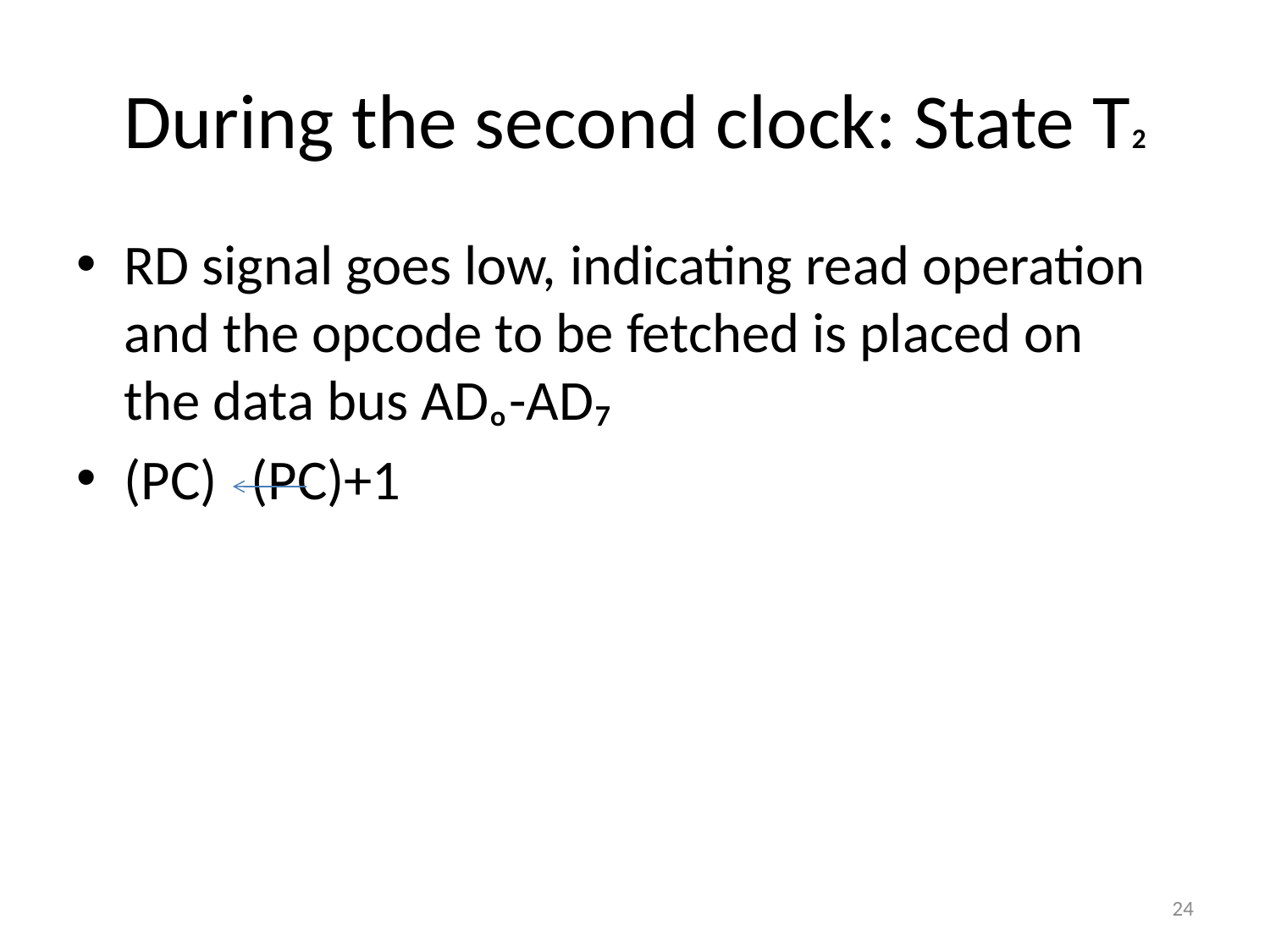

# During the second clock: State T2
RD signal goes low, indicating read operation and the opcode to be fetched is placed on
the data bus ADₒ-AD₇
(PC)	(PC)+1
24